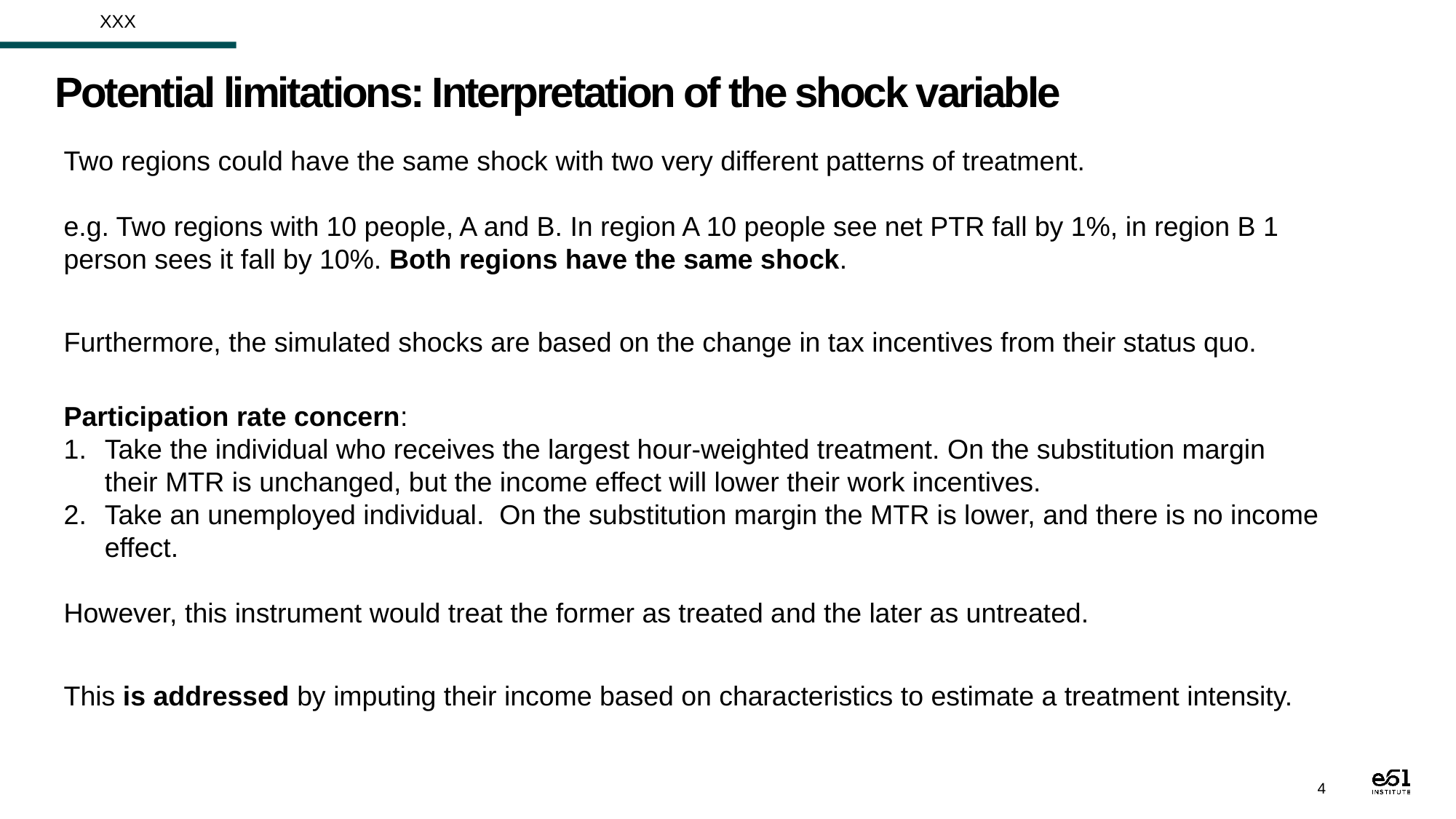

XXX
# Potential limitations: Interpretation of the shock variable
Two regions could have the same shock with two very different patterns of treatment.

e.g. Two regions with 10 people, A and B. In region A 10 people see net PTR fall by 1%, in region B 1 person sees it fall by 10%. Both regions have the same shock.
Furthermore, the simulated shocks are based on the change in tax incentives from their status quo.
Participation rate concern:
Take the individual who receives the largest hour-weighted treatment. On the substitution margin their MTR is unchanged, but the income effect will lower their work incentives.
Take an unemployed individual.  On the substitution margin the MTR is lower, and there is no income effect.

However, this instrument would treat the former as treated and the later as untreated.
This is addressed by imputing their income based on characteristics to estimate a treatment intensity.
4